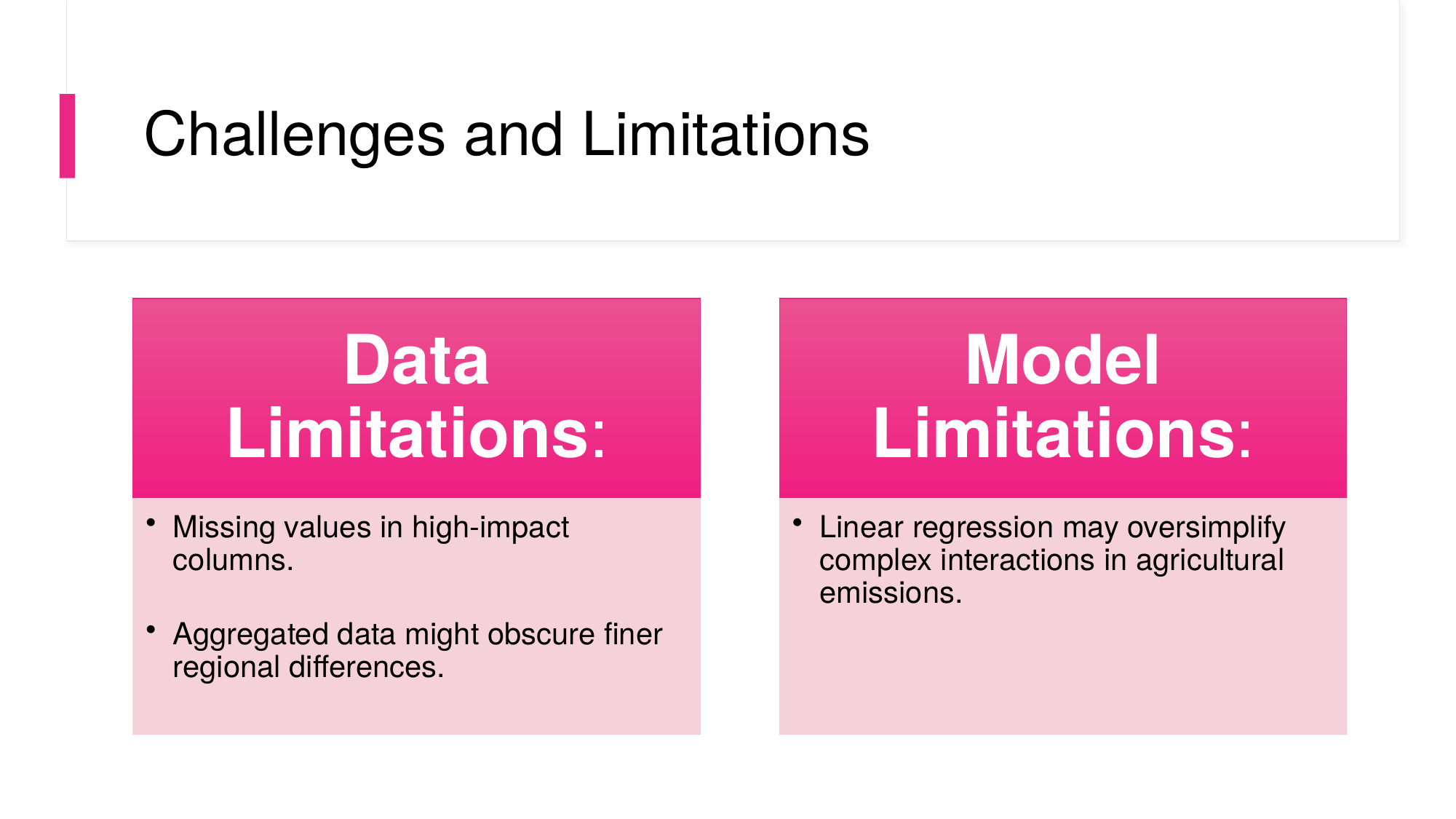

# Challenges and Limitations
Data Limitations:
Missing values in high-impact columns.

Aggregated data might obscure finer regional differences.
Model Limitations:
Linear regression may oversimplify complex interactions in agricultural emissions.